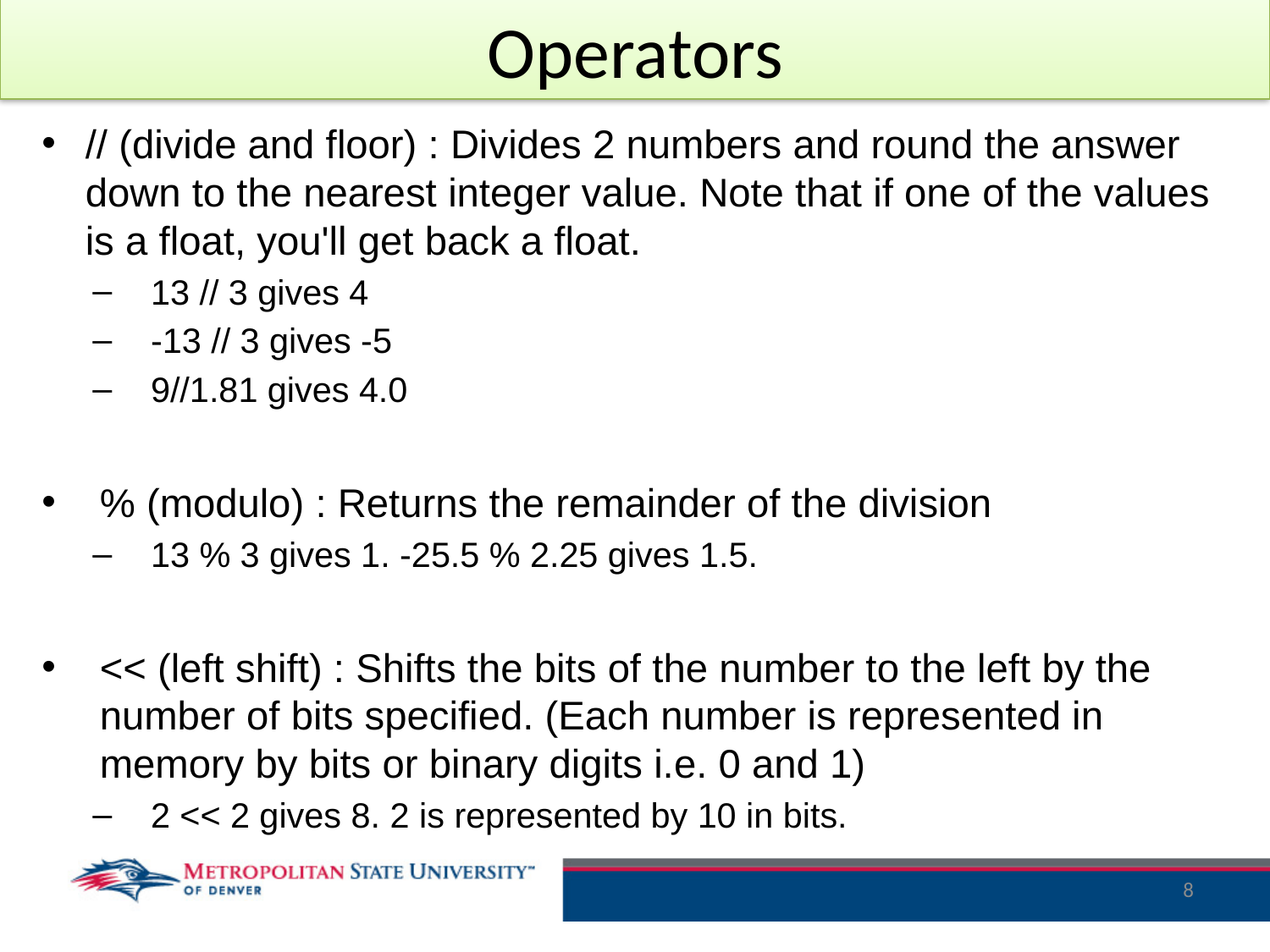

# Operators
// (divide and floor) : Divides 2 numbers and round the answer down to the nearest integer value. Note that if one of the values is a float, you'll get back a float.
13 // 3 gives 4
-13 // 3 gives -5
9//1.81 gives 4.0

% (modulo) : Returns the remainder of the division
13 % 3 gives 1. -25.5 % 2.25 gives 1.5.

<< (left shift) : Shifts the bits of the number to the left by the number of bits specified. (Each number is represented in memory by bits or binary digits i.e. 0 and 1)
2 << 2 gives 8. 2 is represented by 10 in bits.
8